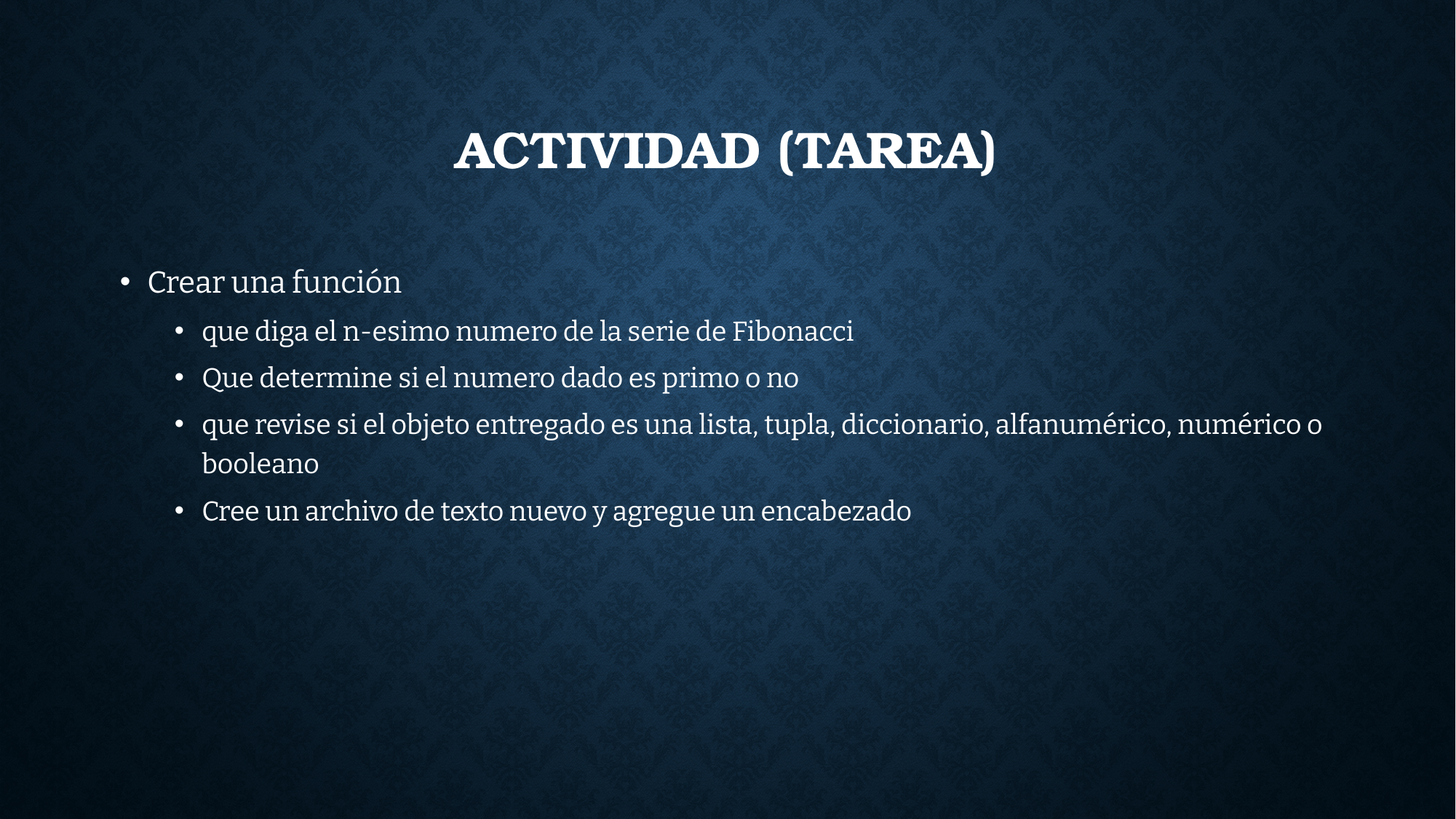

# Actividad (tarea)
Crear una función
que diga el n-esimo numero de la serie de Fibonacci
Que determine si el numero dado es primo o no
que revise si el objeto entregado es una lista, tupla, diccionario, alfanumérico, numérico o booleano
Cree un archivo de texto nuevo y agregue un encabezado